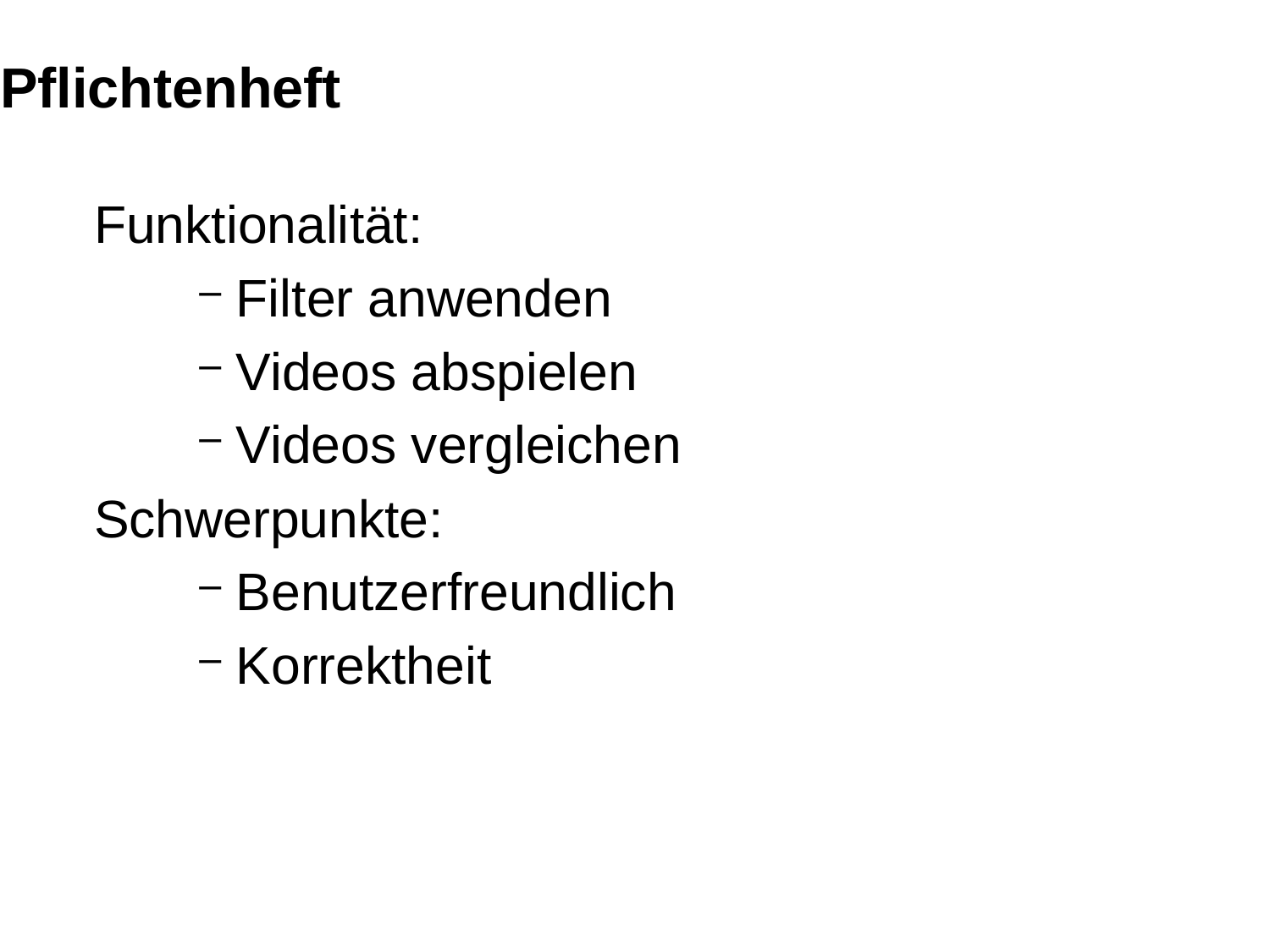

Pflichtenheft
 Funktionalität:
 Filter anwenden
 Videos abspielen
 Videos vergleichen
 Schwerpunkte:
 Benutzerfreundlich
 Korrektheit